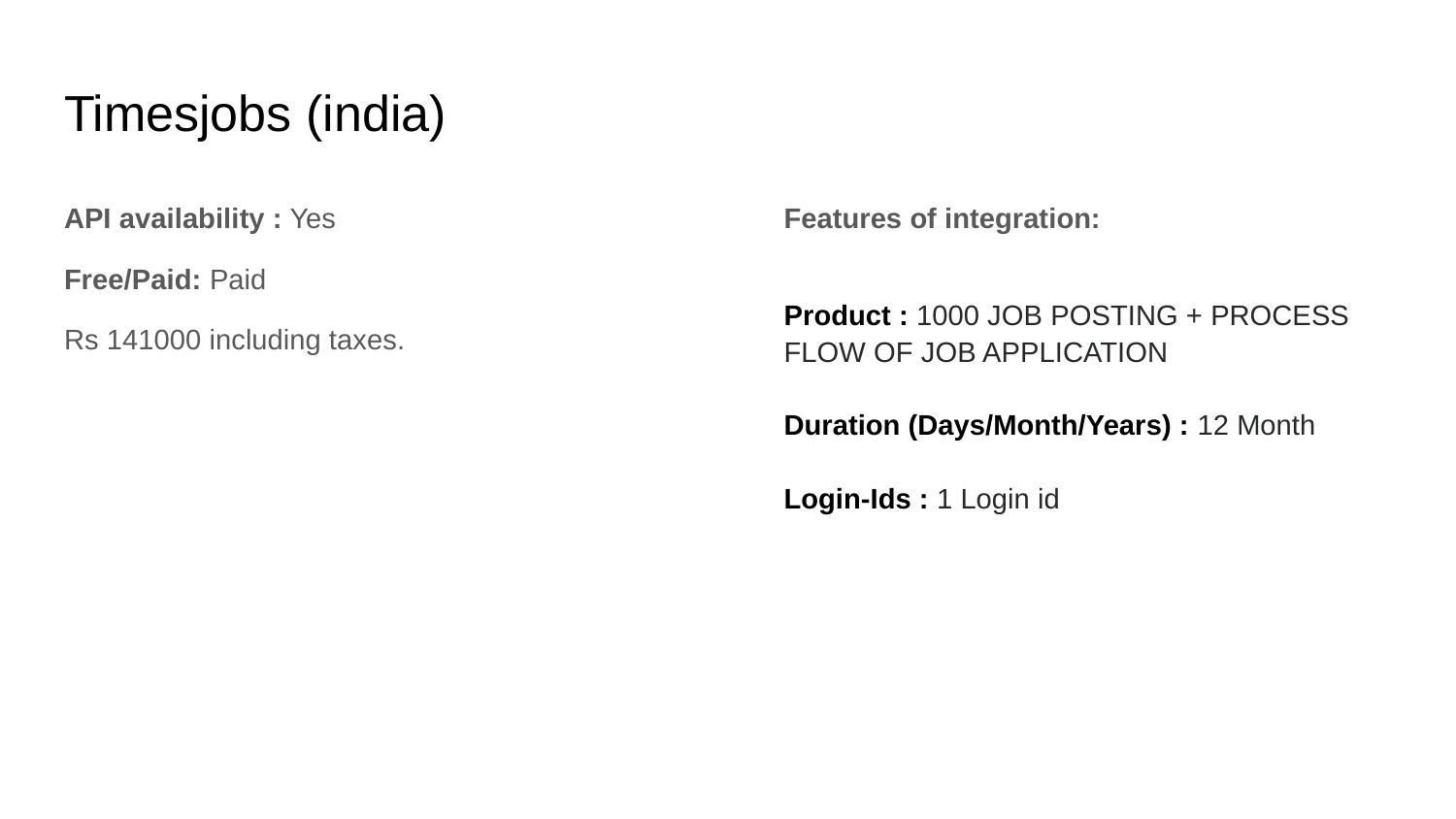

# Timesjobs (india)
API availability : Yes
Free/Paid: Paid
Rs 141000 including taxes.

Features of integration:
Product : 1000 JOB POSTING + PROCESS FLOW OF JOB APPLICATION
Duration (Days/Month/Years) : 12 Month
Login-Ids : 1 Login id